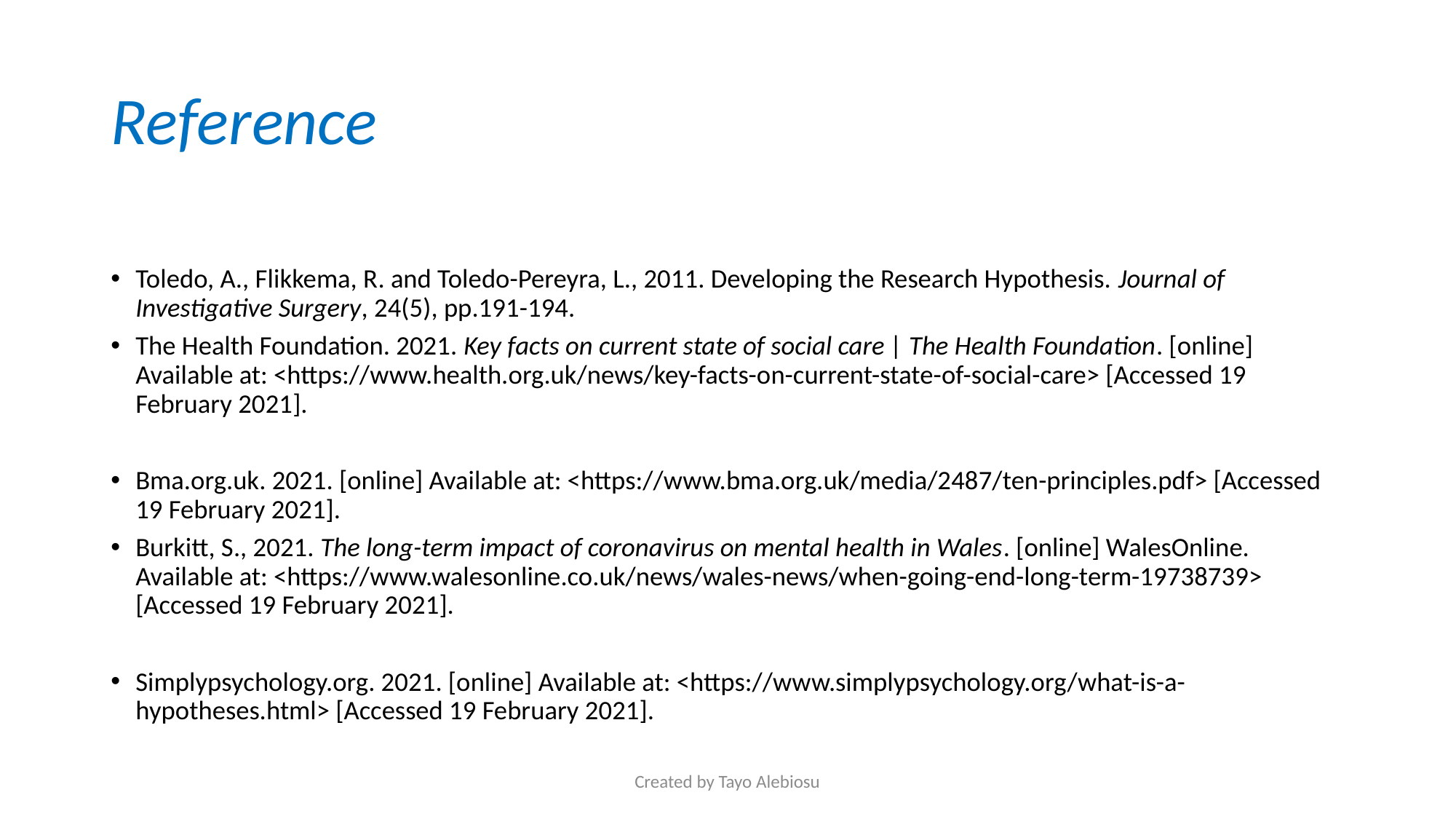

# Reference

Toledo, A., Flikkema, R. and Toledo-Pereyra, L., 2011. Developing the Research Hypothesis. Journal of Investigative Surgery, 24(5), pp.191-194.
The Health Foundation. 2021. Key facts on current state of social care | The Health Foundation. [online] Available at: <https://www.health.org.uk/news/key-facts-on-current-state-of-social-care> [Accessed 19 February 2021].

Bma.org.uk. 2021. [online] Available at: <https://www.bma.org.uk/media/2487/ten-principles.pdf> [Accessed 19 February 2021].
Burkitt, S., 2021. The long-term impact of coronavirus on mental health in Wales. [online] WalesOnline. Available at: <https://www.walesonline.co.uk/news/wales-news/when-going-end-long-term-19738739> [Accessed 19 February 2021].

Simplypsychology.org. 2021. [online] Available at: <https://www.simplypsychology.org/what-is-a-hypotheses.html> [Accessed 19 February 2021].
Created by Tayo Alebiosu